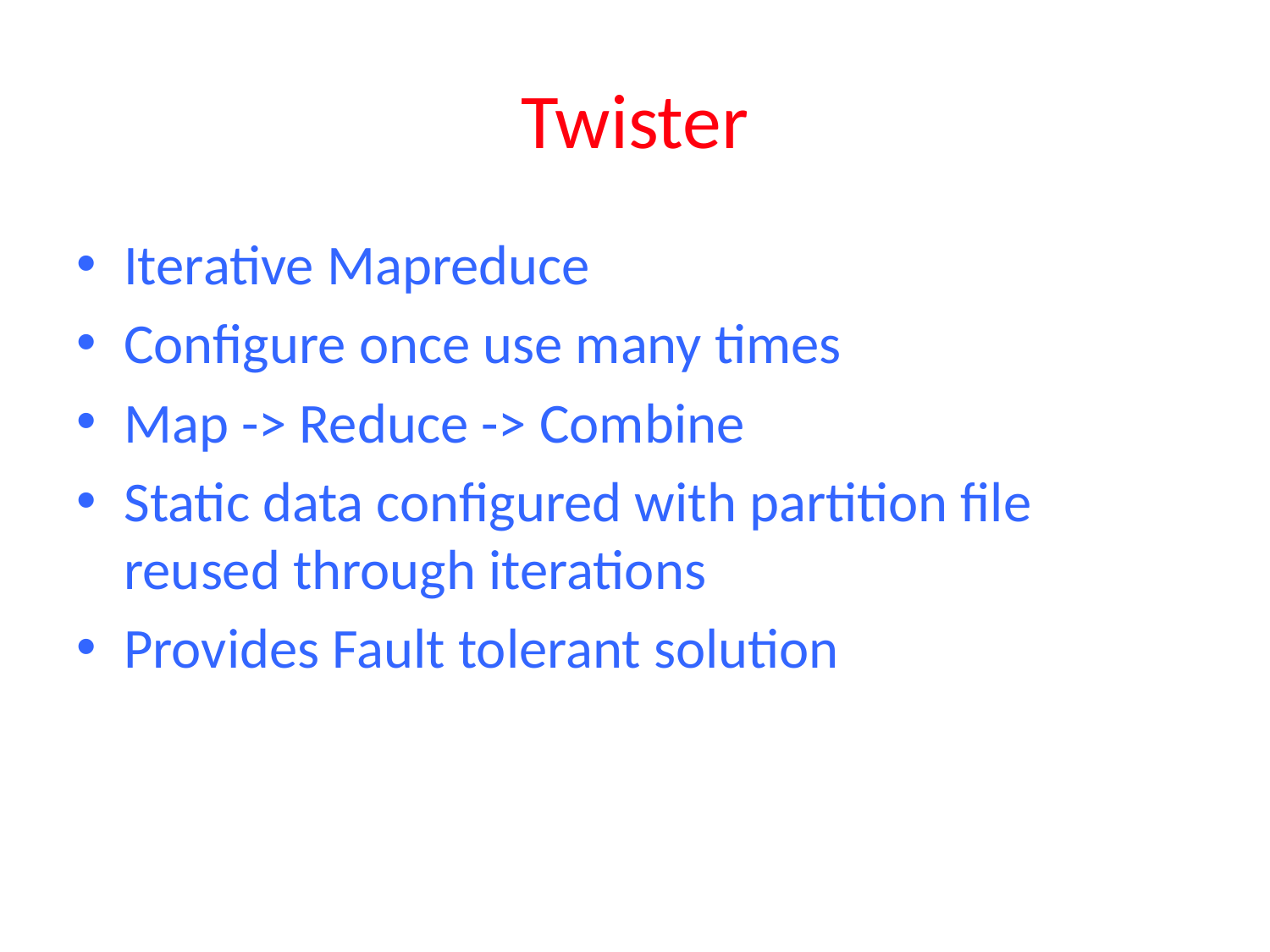

# Twister
Iterative Mapreduce
Configure once use many times
Map -> Reduce -> Combine
Static data configured with partition file reused through iterations
Provides Fault tolerant solution